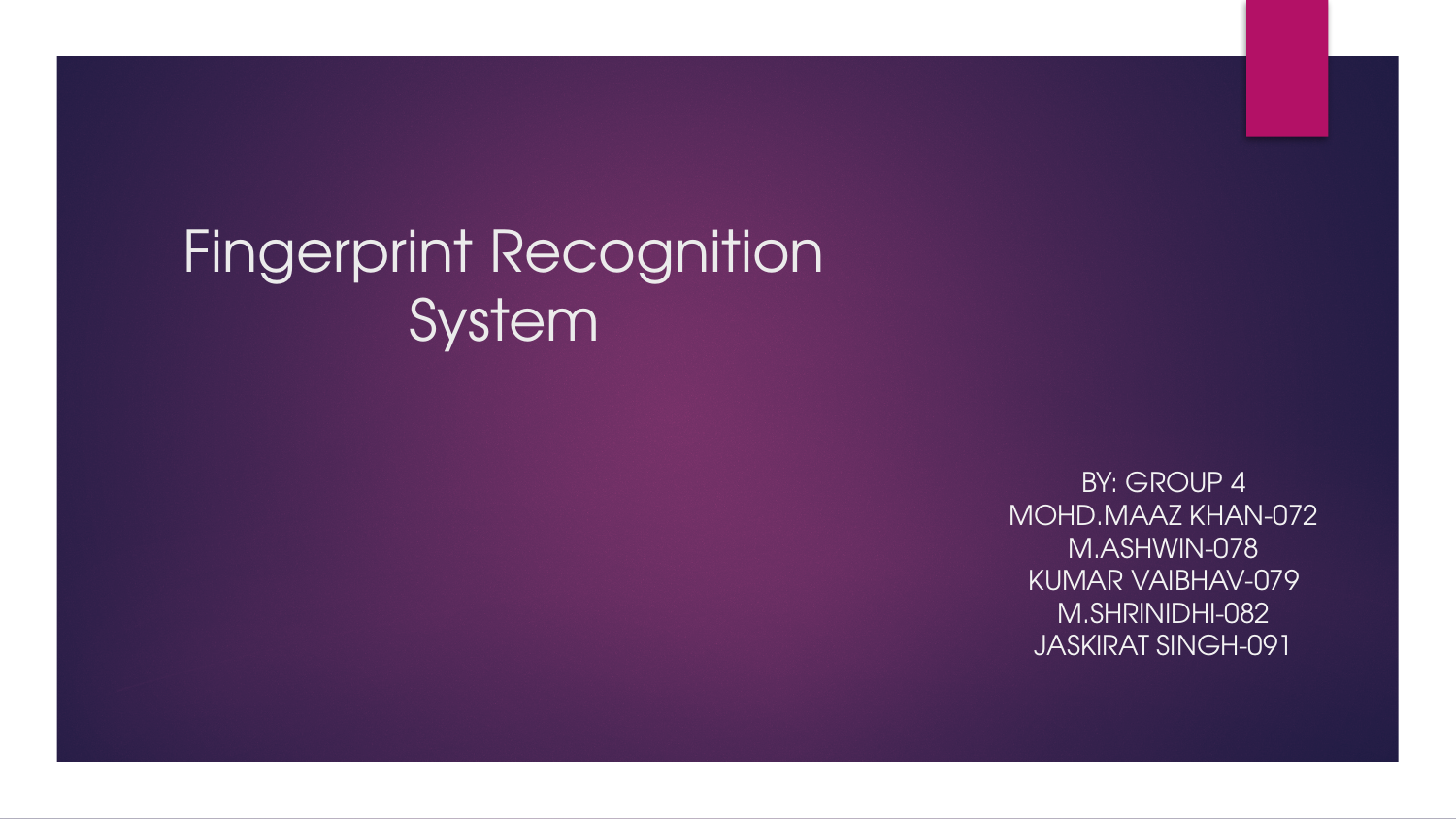

# Fingerprint Recognition System
BY: GROUP 4
MOHD.MAAZ KHAN-072
M.ASHWIN-078
KUMAR VAIBHAV-079
M.SHRINIDHI-082
JASKIRAT SINGH-091